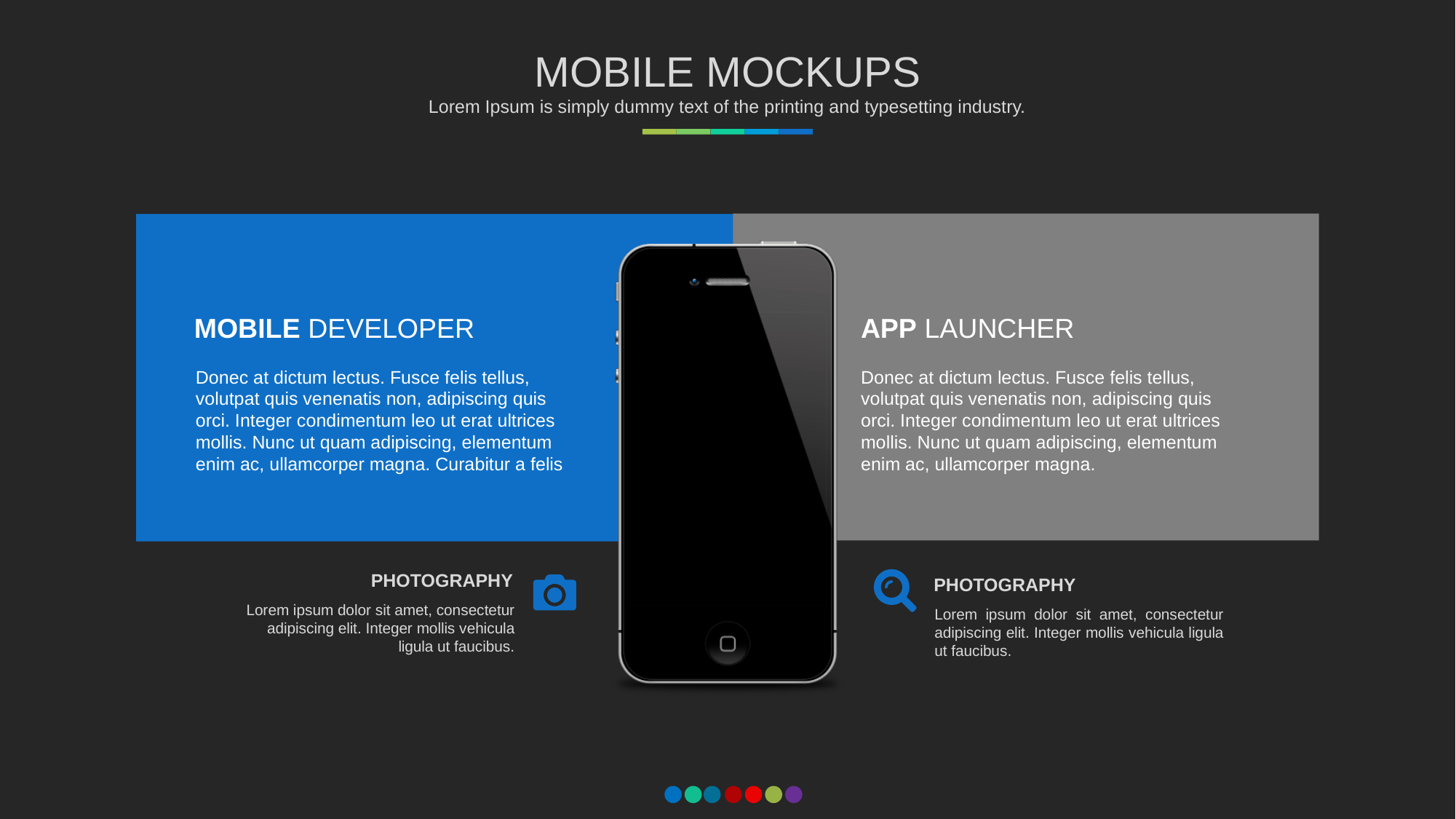

MOBILE MOCKUPS
Lorem Ipsum is simply dummy text of the printing and typesetting industry.

MOBILE DEVELOPER
APP LAUNCHER

Donec at dictum lectus. Fusce felis tellus, volutpat quis venenatis non, adipiscing quis orci. Integer condimentum leo ut erat ultrices mollis. Nunc ut quam adipiscing, elementum enim ac, ullamcorper magna. Curabitur a felis
Donec at dictum lectus. Fusce felis tellus, volutpat quis venenatis non, adipiscing quis orci. Integer condimentum leo ut erat ultrices mollis. Nunc ut quam adipiscing, elementum enim ac, ullamcorper magna.
PHOTOGRAPHY

PHOTOGRAPHY

Lorem ipsum dolor sit amet, consectetur adipiscing elit. Integer mollis vehicula ligula ut faucibus.
Lorem ipsum dolor sit amet, consectetur adipiscing elit. Integer mollis vehicula ligula ut faucibus.